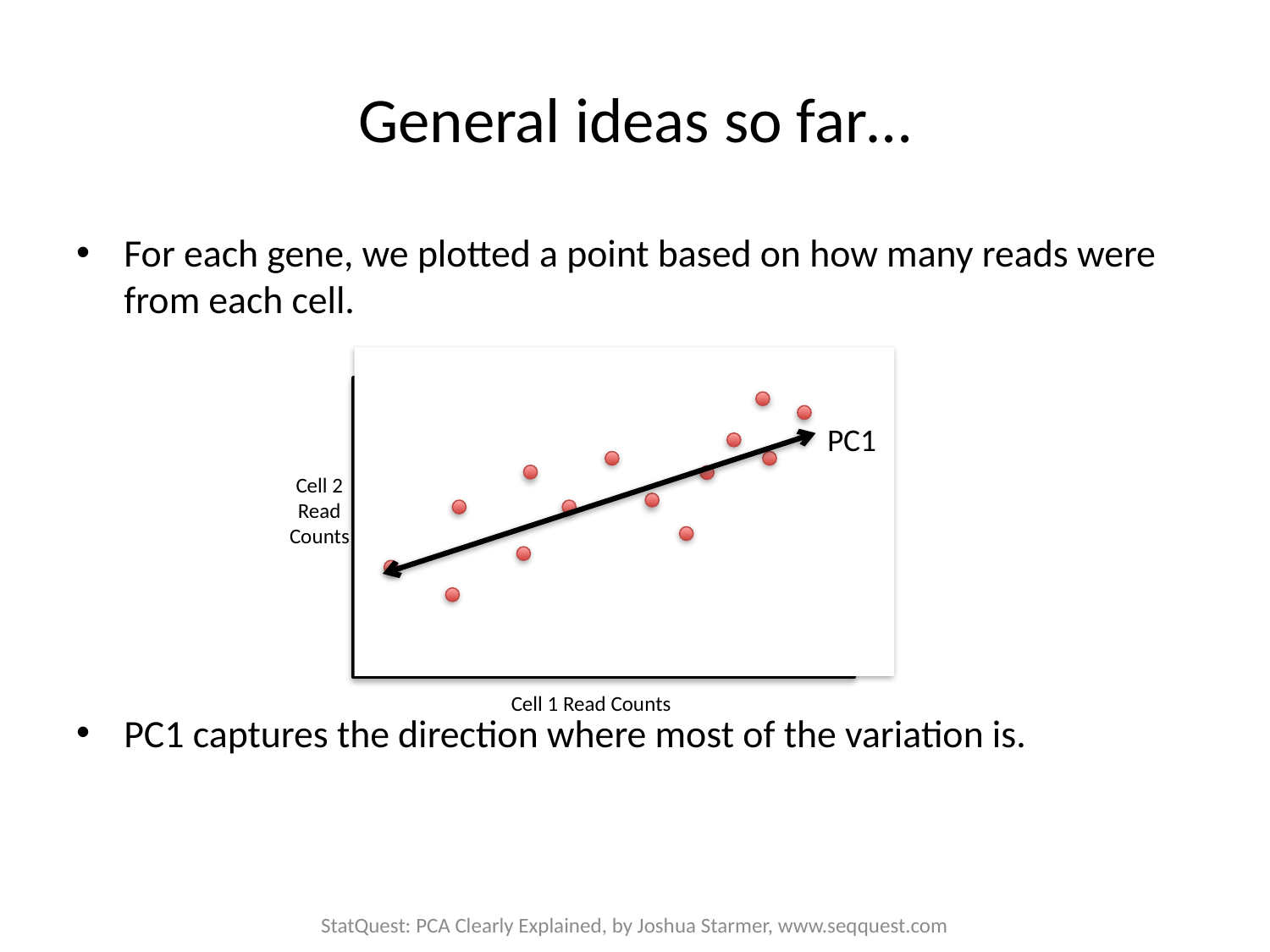

# General ideas so far…
For each gene, we plotted a point based on how many reads were from each cell.

PC1 captures the direction where most of the variation is.

PC1
Cell 2
Read Counts
Cell 1 Read Counts
StatQuest: PCA Clearly Explained, by Joshua Starmer, www.seqquest.com